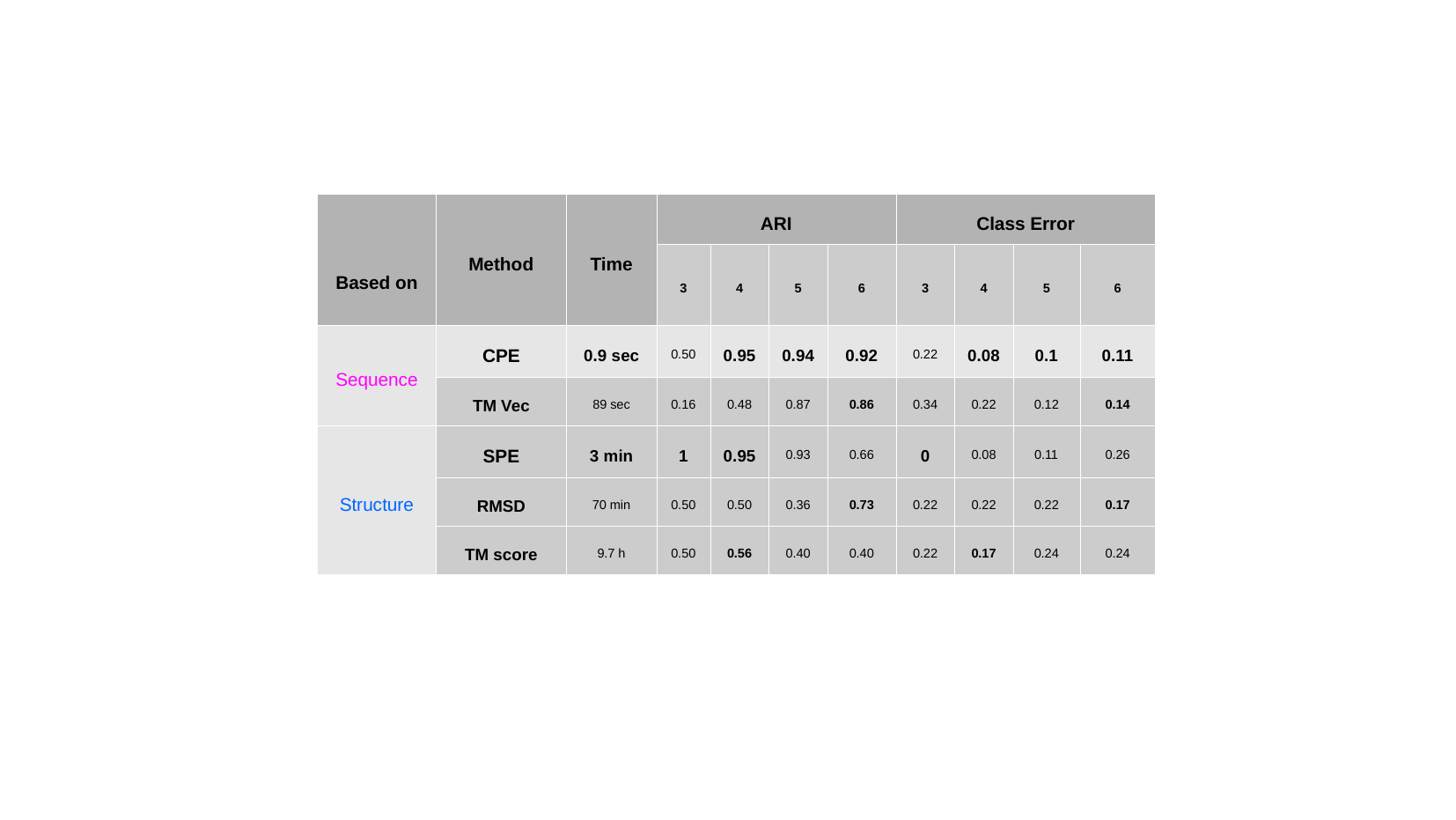

| Based on | Method | Time | ARI |  |  |  | Class Error |  |  |  |
| --- | --- | --- | --- | --- | --- | --- | --- | --- | --- | --- |
|  |  |  | 3 | 4 | 5 | 6 | 3 | 4 | 5 | 6 |
| Sequence | CPE | 0.9 sec | 0.50 | 0.95 | 0.94 | 0.92 | 0.22 | 0.08 | 0.1 | 0.11 |
|  | TM Vec | 89 sec | 0.16 | 0.48 | 0.87 | 0.86 | 0.34 | 0.22 | 0.12 | 0.14 |
| Structure | SPE | 3 min | 1 | 0.95 | 0.93 | 0.66 | 0 | 0.08 | 0.11 | 0.26 |
|  | RMSD | 70 min | 0.50 | 0.50 | 0.36 | 0.73 | 0.22 | 0.22 | 0.22 | 0.17 |
|  | TM score | 9.7 h | 0.50 | 0.56 | 0.40 | 0.40 | 0.22 | 0.17 | 0.24 | 0.24 |